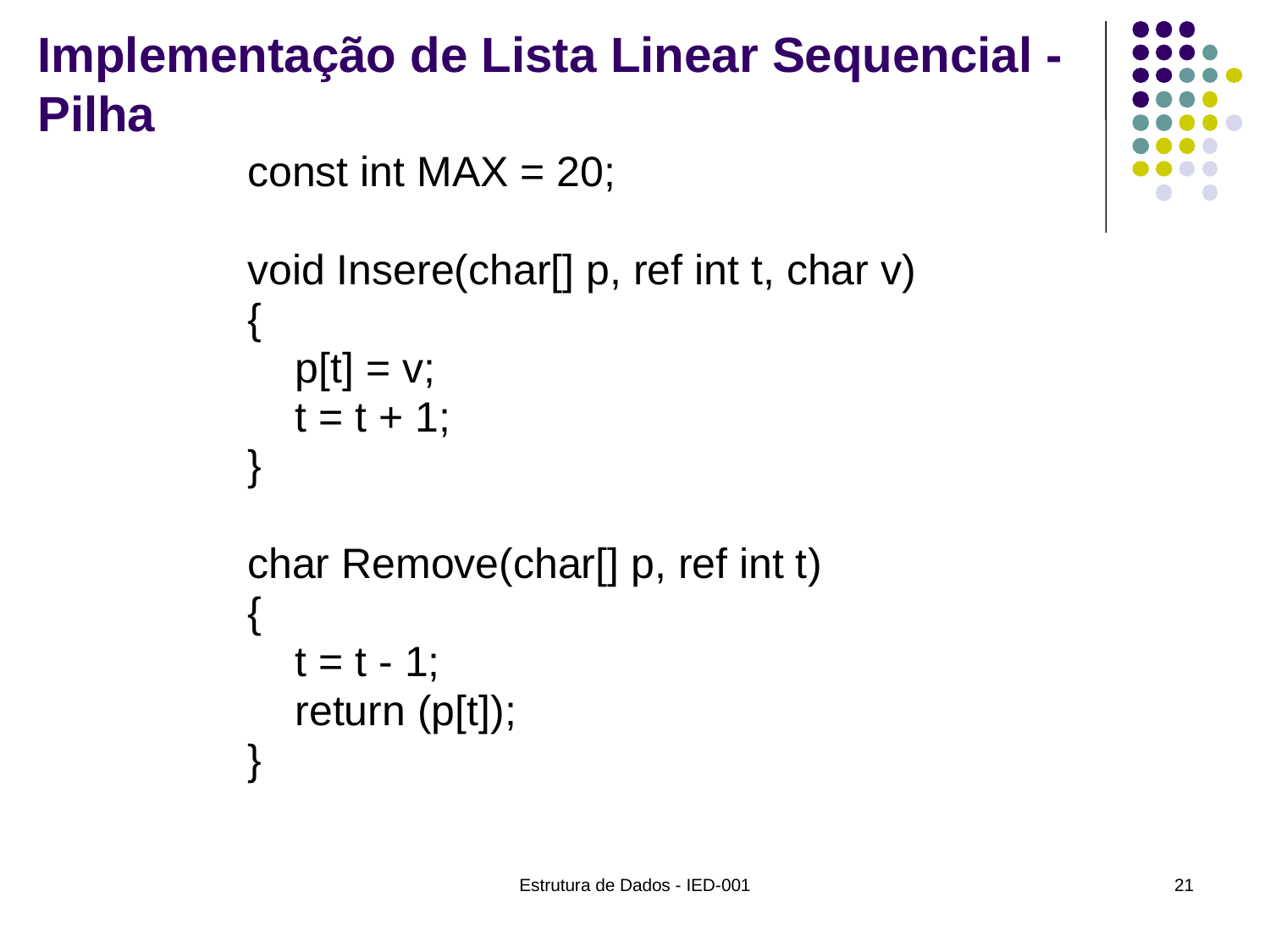

# Implementação de Lista Linear Sequencial - Pilha
const int MAX = 20;

void Insere(char[] p, ref int t, char v)
{
    p[t] = v;
    t = t + 1;
}

char Remove(char[] p, ref int t)
{
    t = t - 1;
    return (p[t]);
}

Estrutura de Dados - IED-001
21